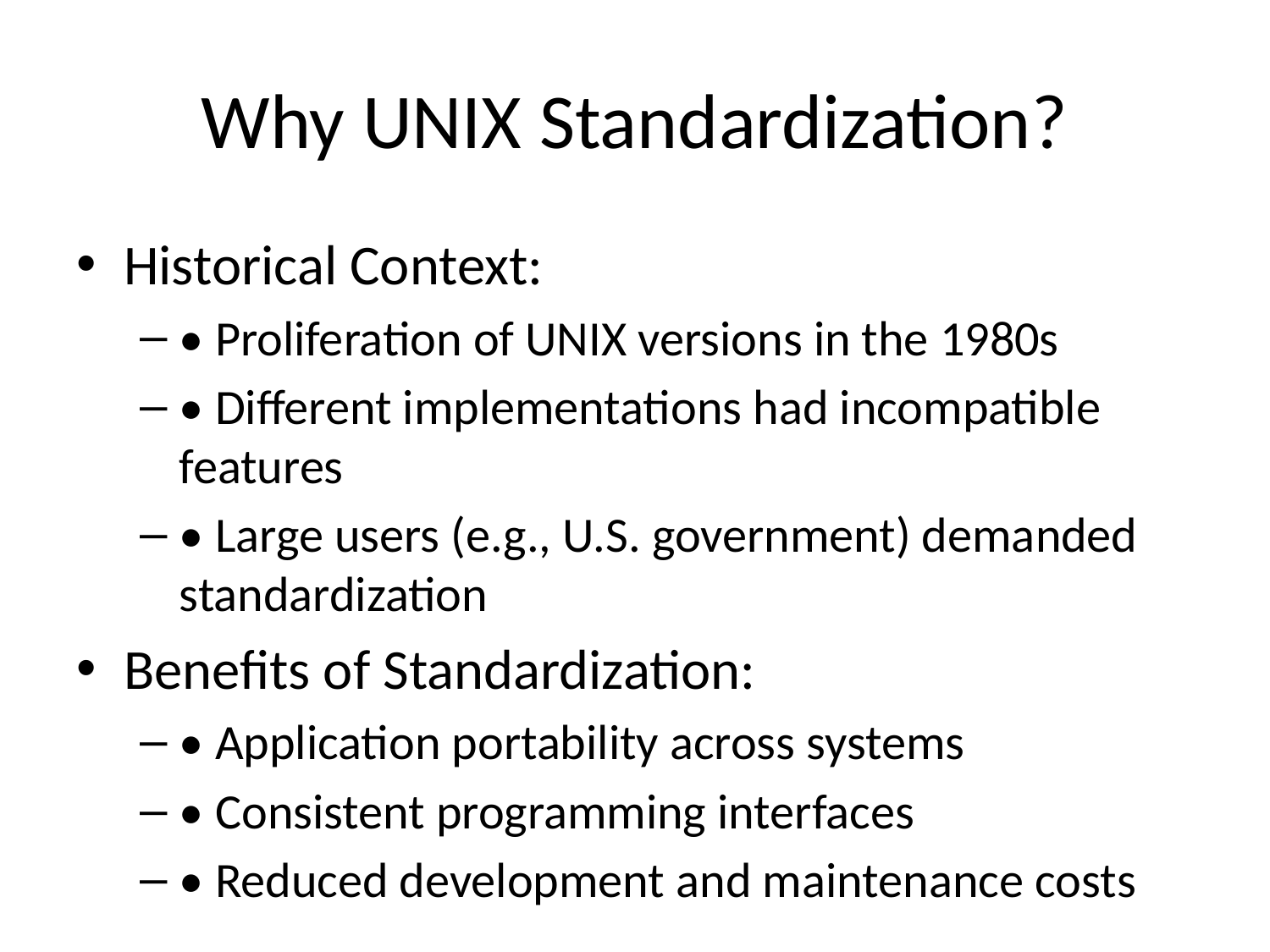

# Why UNIX Standardization?
Historical Context:
• Proliferation of UNIX versions in the 1980s
• Different implementations had incompatible features
• Large users (e.g., U.S. government) demanded standardization
Benefits of Standardization:
• Application portability across systems
• Consistent programming interfaces
• Reduced development and maintenance costs